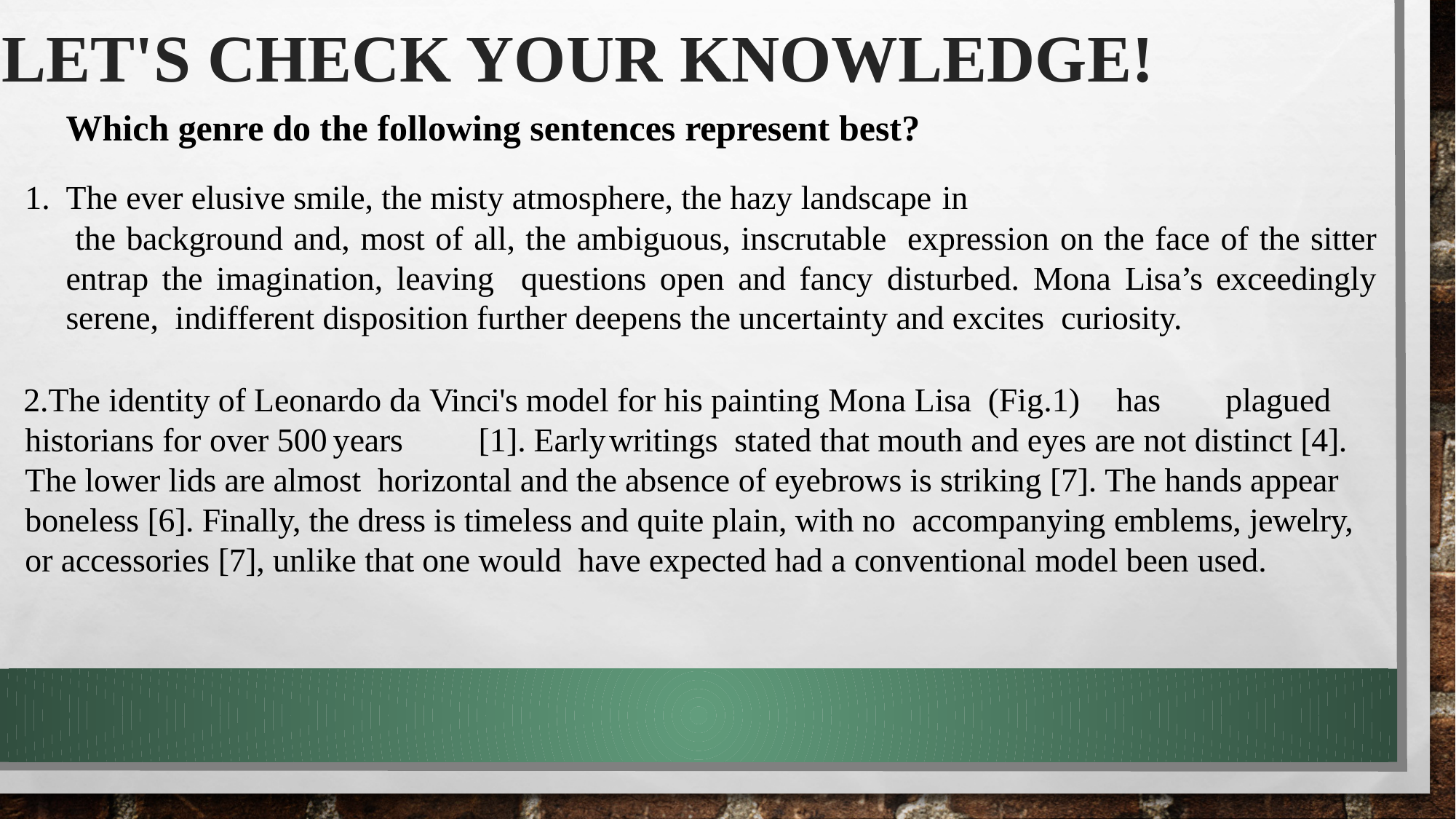

# Let's Check your Knowledge!
Which genre do the following sentences represent best?
The ever elusive smile, the misty atmosphere, the hazy landscape in
the background and, most of all, the ambiguous, inscrutable  expression on the face of the sitter entrap the imagination, leaving  questions open and fancy disturbed. Mona Lisa’s exceedingly serene,  indifferent disposition further deepens the uncertainty and excites  curiosity.

The identity of Leonardo da Vinci's model for his painting Mona Lisa  (Fig.1)	has	plagued	historians for over 500	years	[1].	Early	writings  stated that mouth and eyes are not distinct [4]. The lower lids are almost  horizontal and the absence of eyebrows is striking [7]. The hands appear  boneless [6]. Finally, the dress is timeless and quite plain, with no  accompanying emblems, jewelry, or accessories [7], unlike that one would  have expected had a conventional model been used.